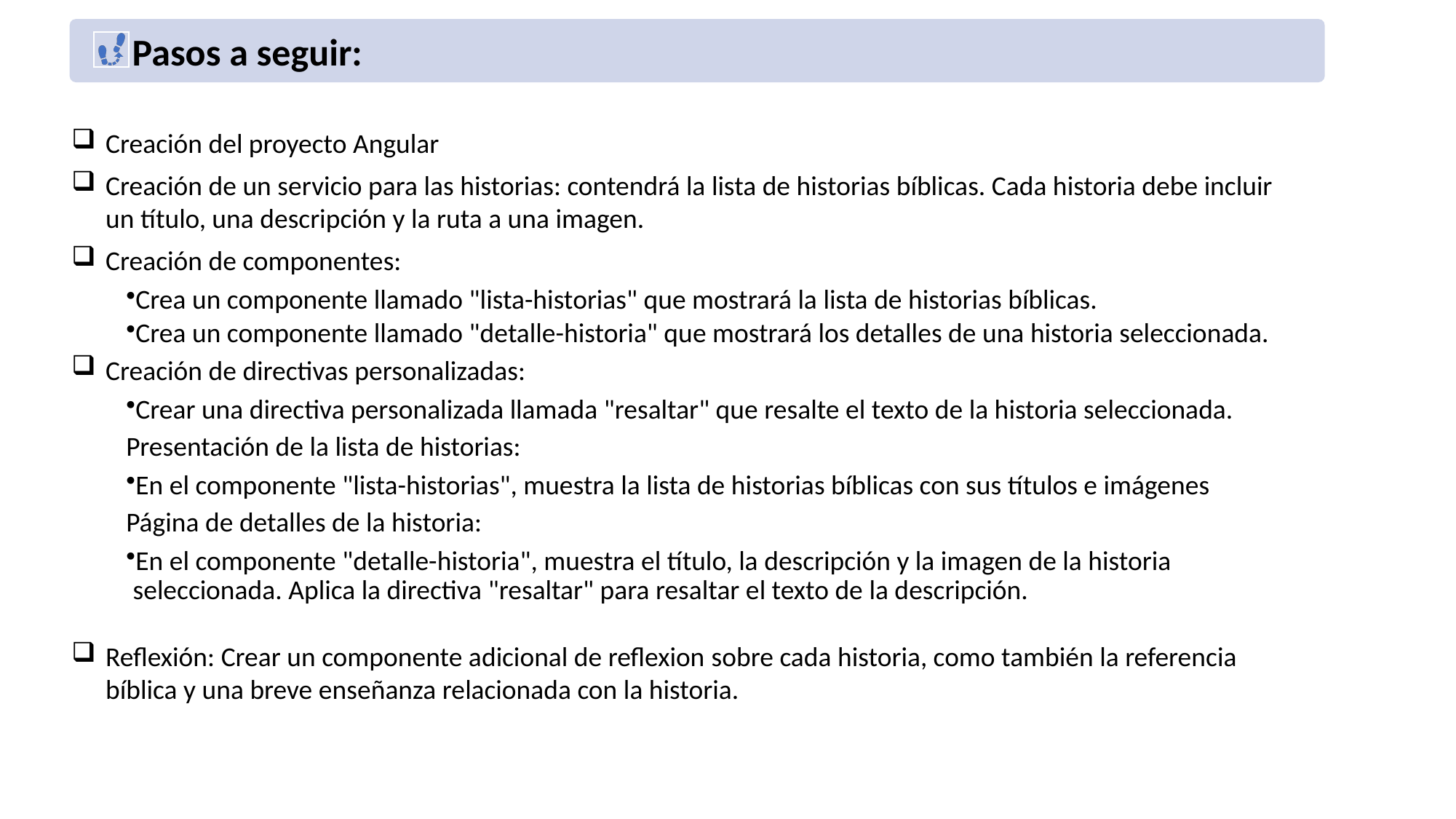

Pasos a seguir:
Creación del proyecto Angular
Creación de un servicio para las historias: contendrá la lista de historias bíblicas. Cada historia debe incluir un título, una descripción y la ruta a una imagen.
Creación de componentes:
Crea un componente llamado "lista-historias" que mostrará la lista de historias bíblicas.
Crea un componente llamado "detalle-historia" que mostrará los detalles de una historia seleccionada.
Creación de directivas personalizadas:
Crear una directiva personalizada llamada "resaltar" que resalte el texto de la historia seleccionada.
Presentación de la lista de historias:
En el componente "lista-historias", muestra la lista de historias bíblicas con sus títulos e imágenes
Página de detalles de la historia:
En el componente "detalle-historia", muestra el título, la descripción y la imagen de la historia seleccionada. Aplica la directiva "resaltar" para resaltar el texto de la descripción.
Reflexión: Crear un componente adicional de reflexion sobre cada historia, como también la referencia bíblica y una breve enseñanza relacionada con la historia.